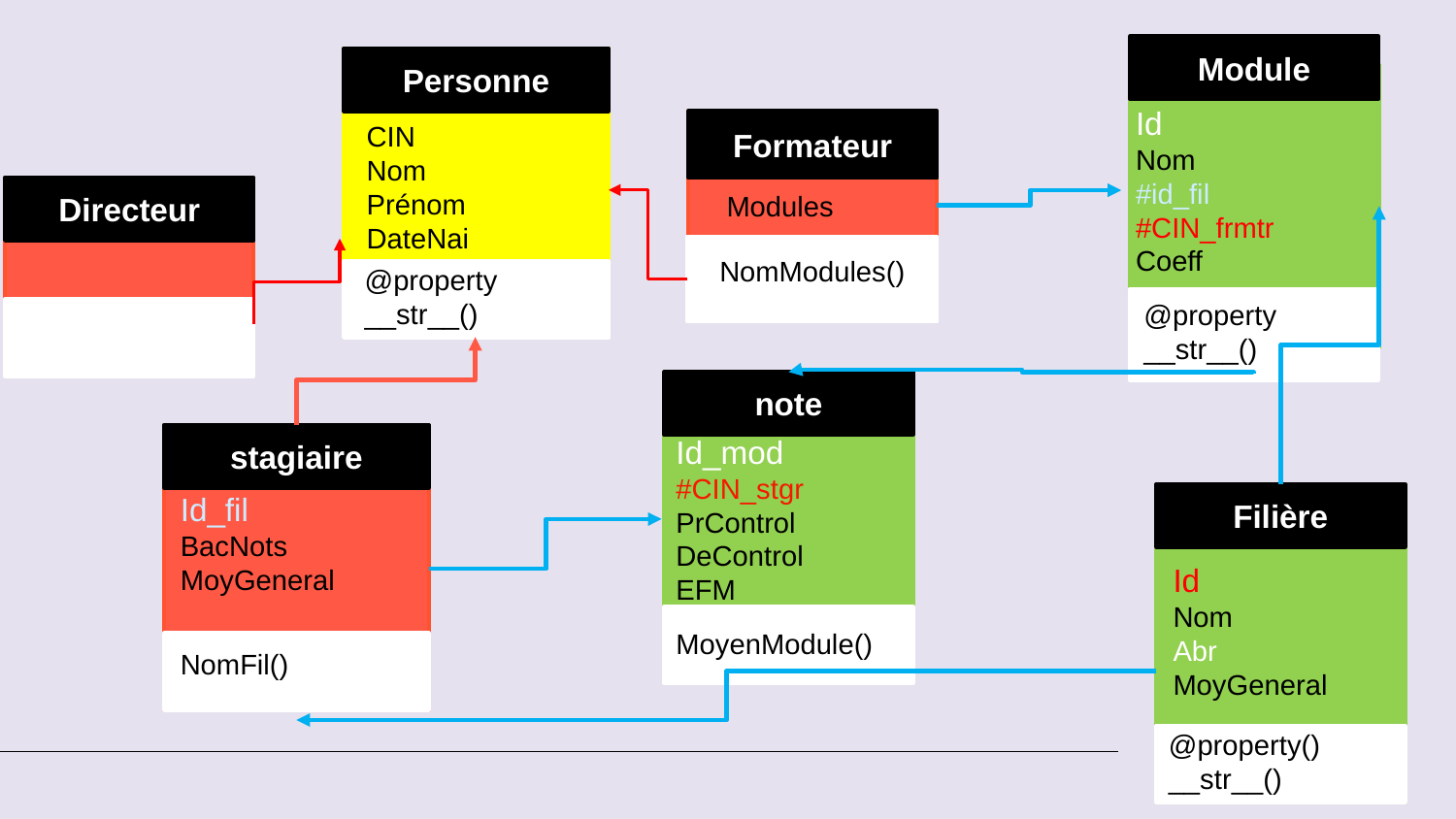

Module

Personne

Id
Nom
#id_fil
#CIN_frmtr
Coeff
CIN
Nom
Prénom
DateNai
   Modules
Formateur

Directeur

NomModules()
@property
__str__()

@property
__str__()

note

Id_mod
#CIN_stgr
PrControl
DeControl
EFM
stagiaire

Id_fil
BacNots
MoyGeneral
Filière

Id
Nom
Abr
MoyGeneral

MoyenModule()

NomFil()
@property()
__str__()